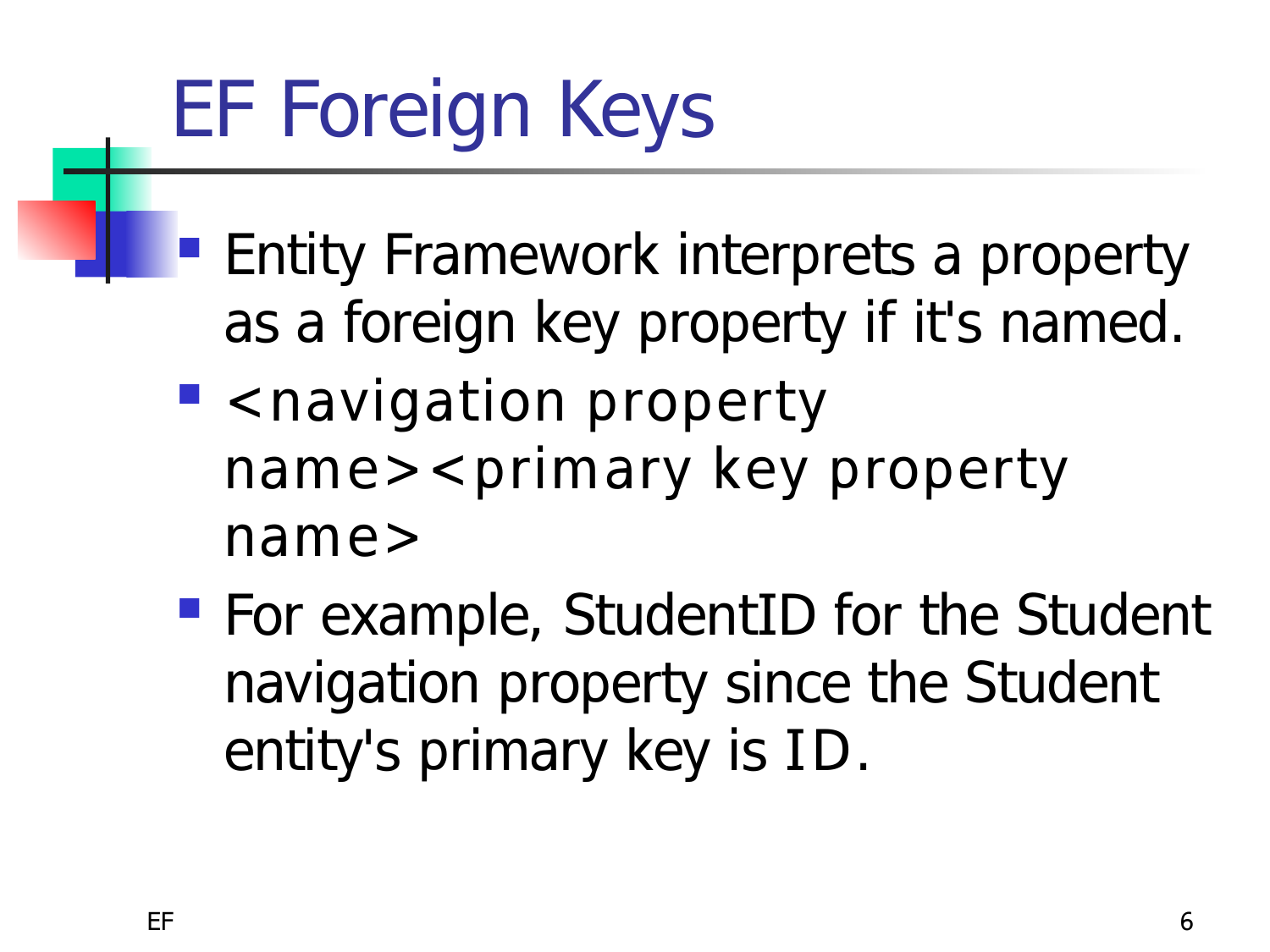

# EF Foreign Keys
Entity Framework interprets a property as a foreign key property if it's named.
<navigation property name><primary key property name>
For example, StudentID for the Student navigation property since the Student entity's primary key is ID.
EF
6